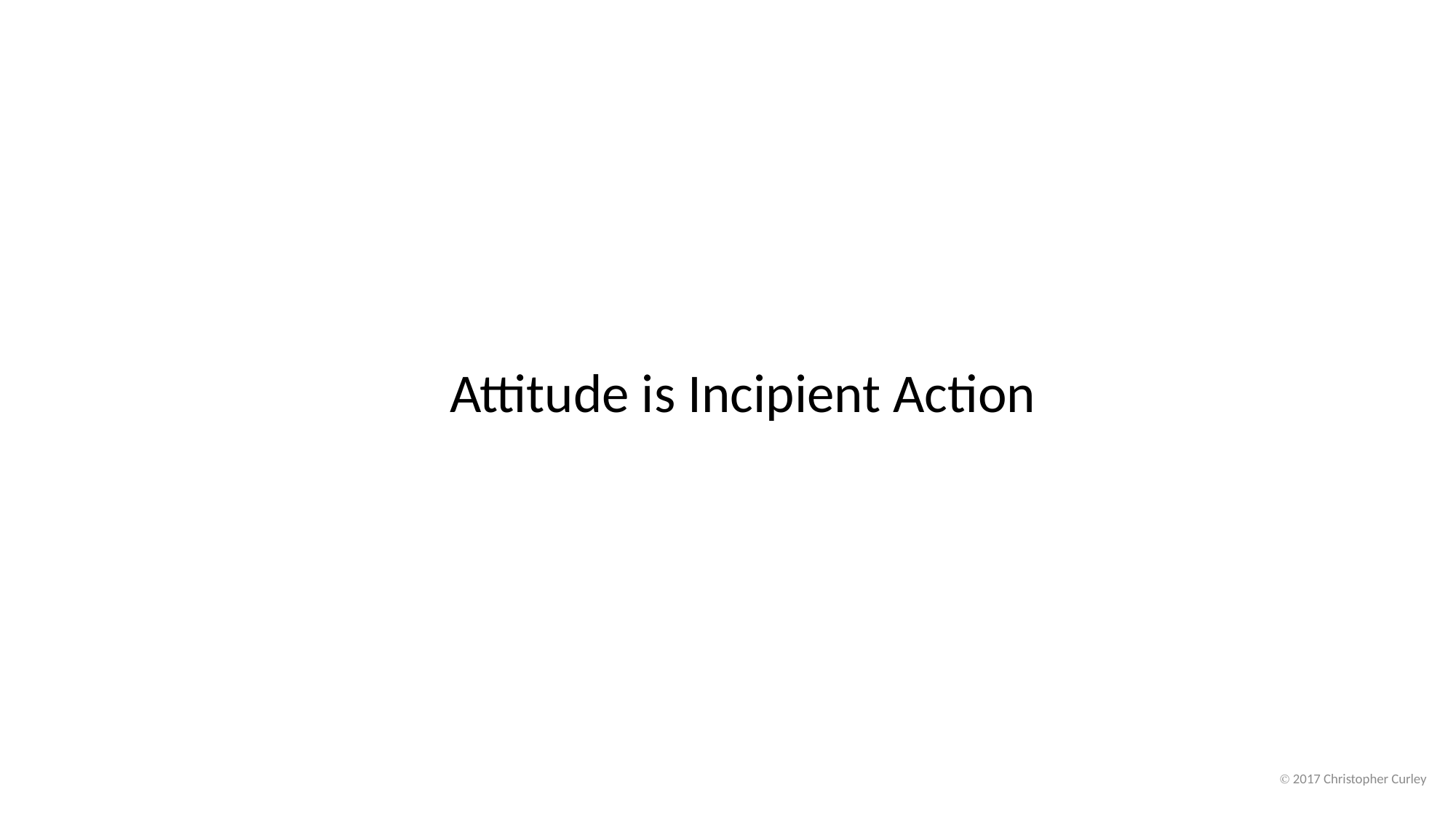

Attitude is Incipient Action
Ⓒ 2017 Christopher Curley